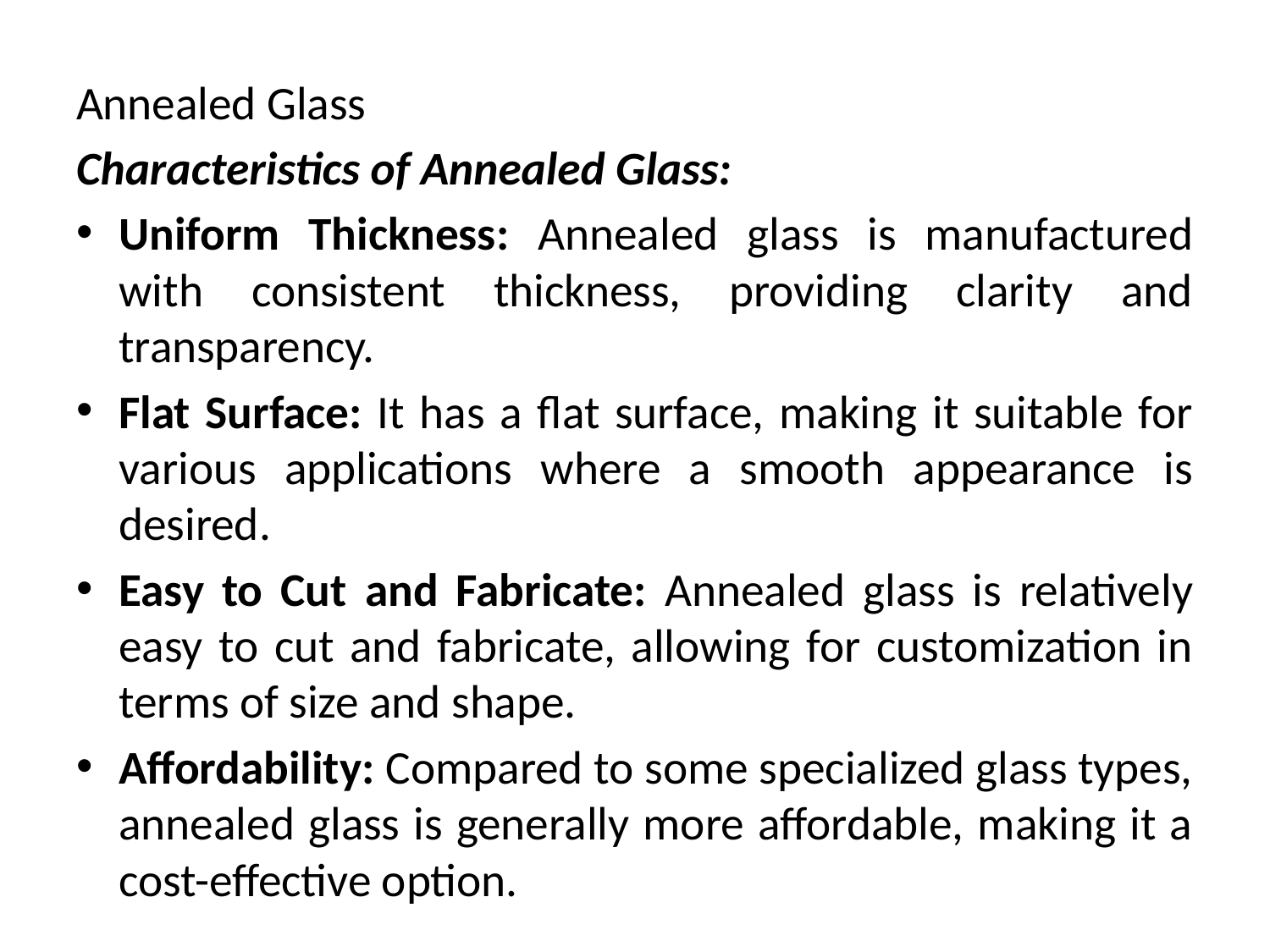

Annealed Glass
Characteristics of Annealed Glass:
Uniform Thickness: Annealed glass is manufactured with consistent thickness, providing clarity and transparency.
Flat Surface: It has a flat surface, making it suitable for various applications where a smooth appearance is desired.
Easy to Cut and Fabricate: Annealed glass is relatively easy to cut and fabricate, allowing for customization in terms of size and shape.
Affordability: Compared to some specialized glass types, annealed glass is generally more affordable, making it a cost-effective option.